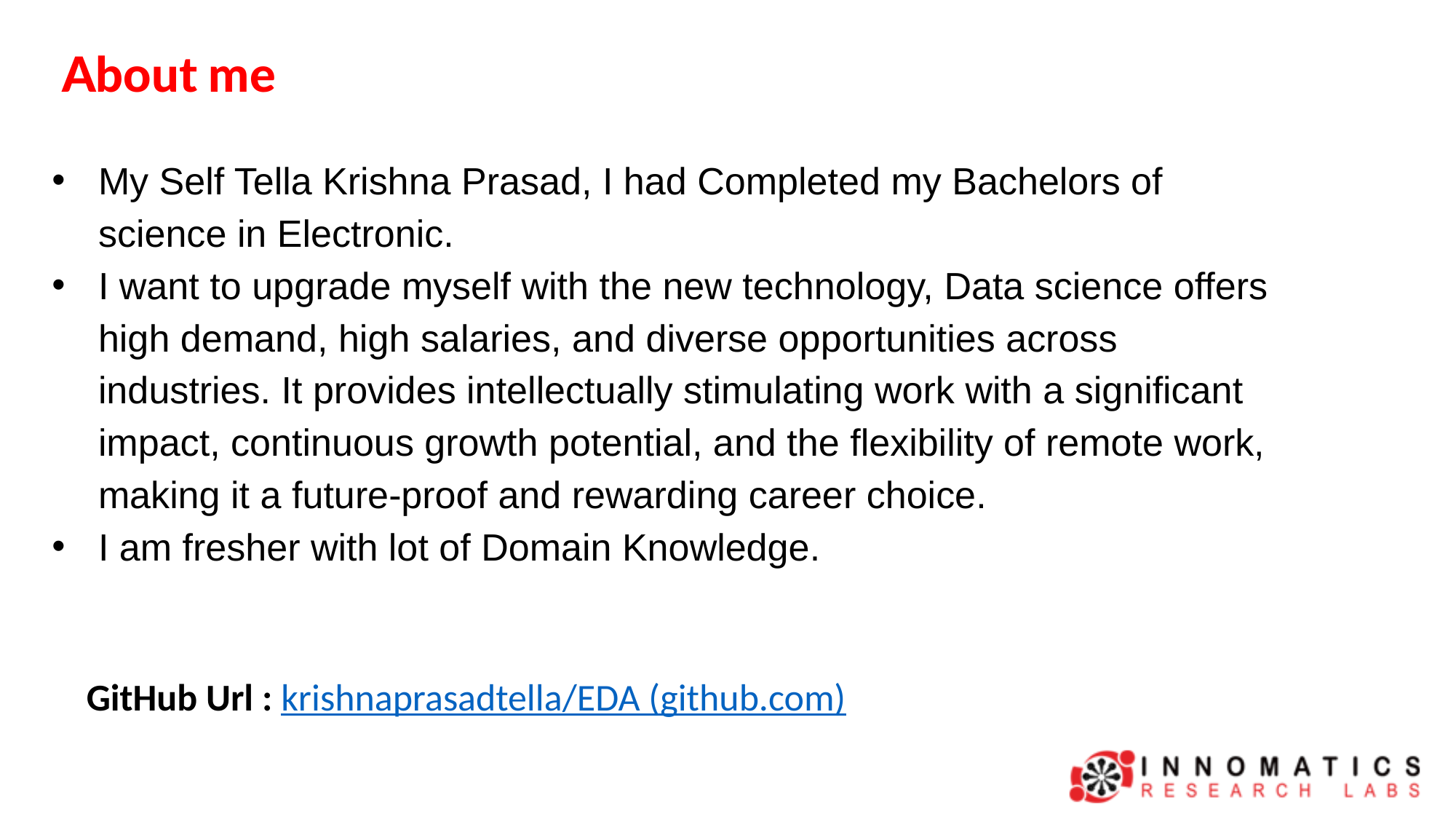

About me
My Self Tella Krishna Prasad, I had Completed my Bachelors of science in Electronic.
I want to upgrade myself with the new technology, Data science offers high demand, high salaries, and diverse opportunities across industries. It provides intellectually stimulating work with a significant impact, continuous growth potential, and the flexibility of remote work, making it a future-proof and rewarding career choice.
I am fresher with lot of Domain Knowledge.

     GitHub Url : krishnaprasadtella/EDA (github.com)